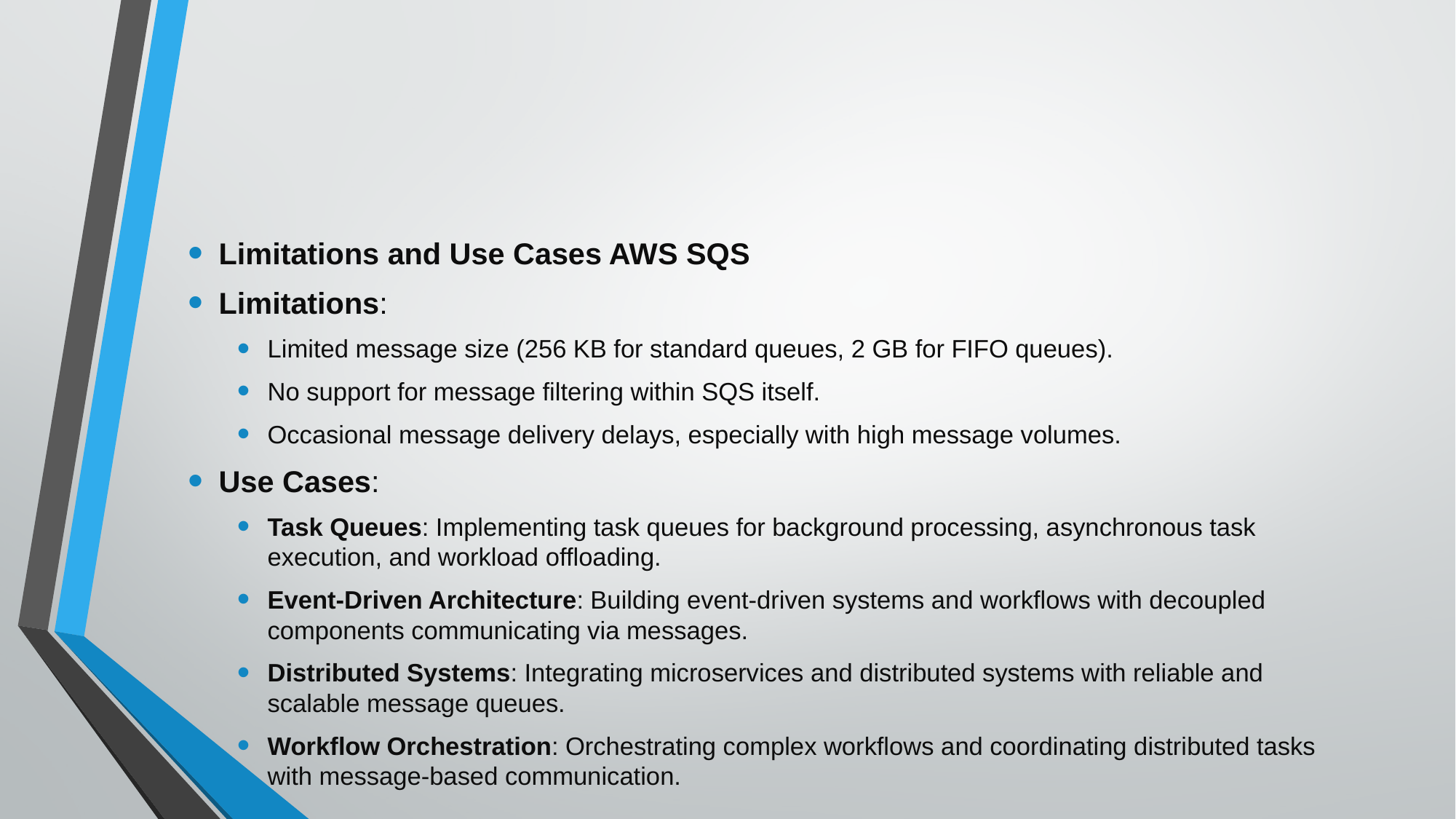

#
Limitations and Use Cases AWS SQS
Limitations:
Limited message size (256 KB for standard queues, 2 GB for FIFO queues).
No support for message filtering within SQS itself.
Occasional message delivery delays, especially with high message volumes.
Use Cases:
Task Queues: Implementing task queues for background processing, asynchronous task execution, and workload offloading.
Event-Driven Architecture: Building event-driven systems and workflows with decoupled components communicating via messages.
Distributed Systems: Integrating microservices and distributed systems with reliable and scalable message queues.
Workflow Orchestration: Orchestrating complex workflows and coordinating distributed tasks with message-based communication.